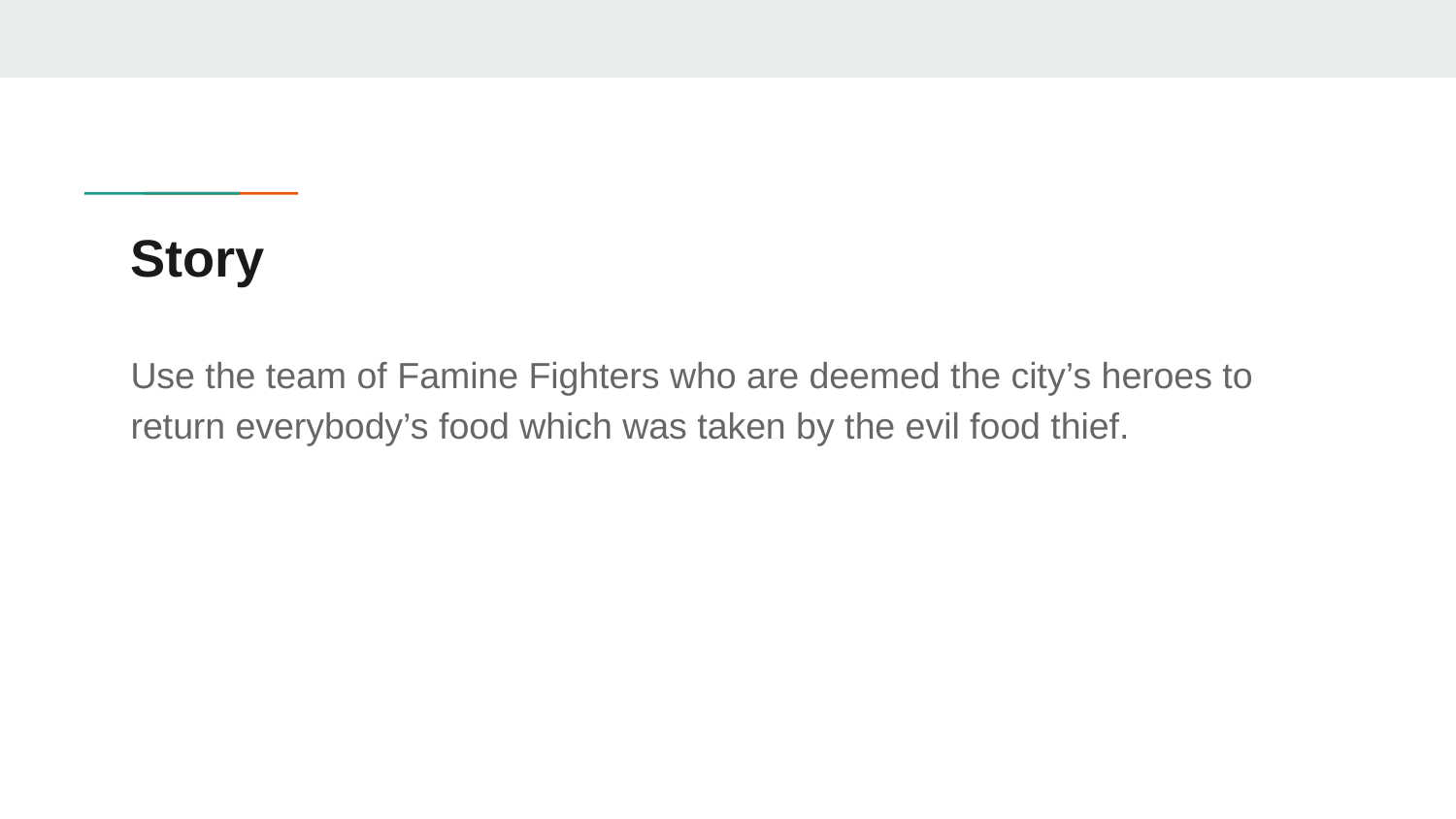

# Story
Use the team of Famine Fighters who are deemed the city’s heroes to return everybody’s food which was taken by the evil food thief.